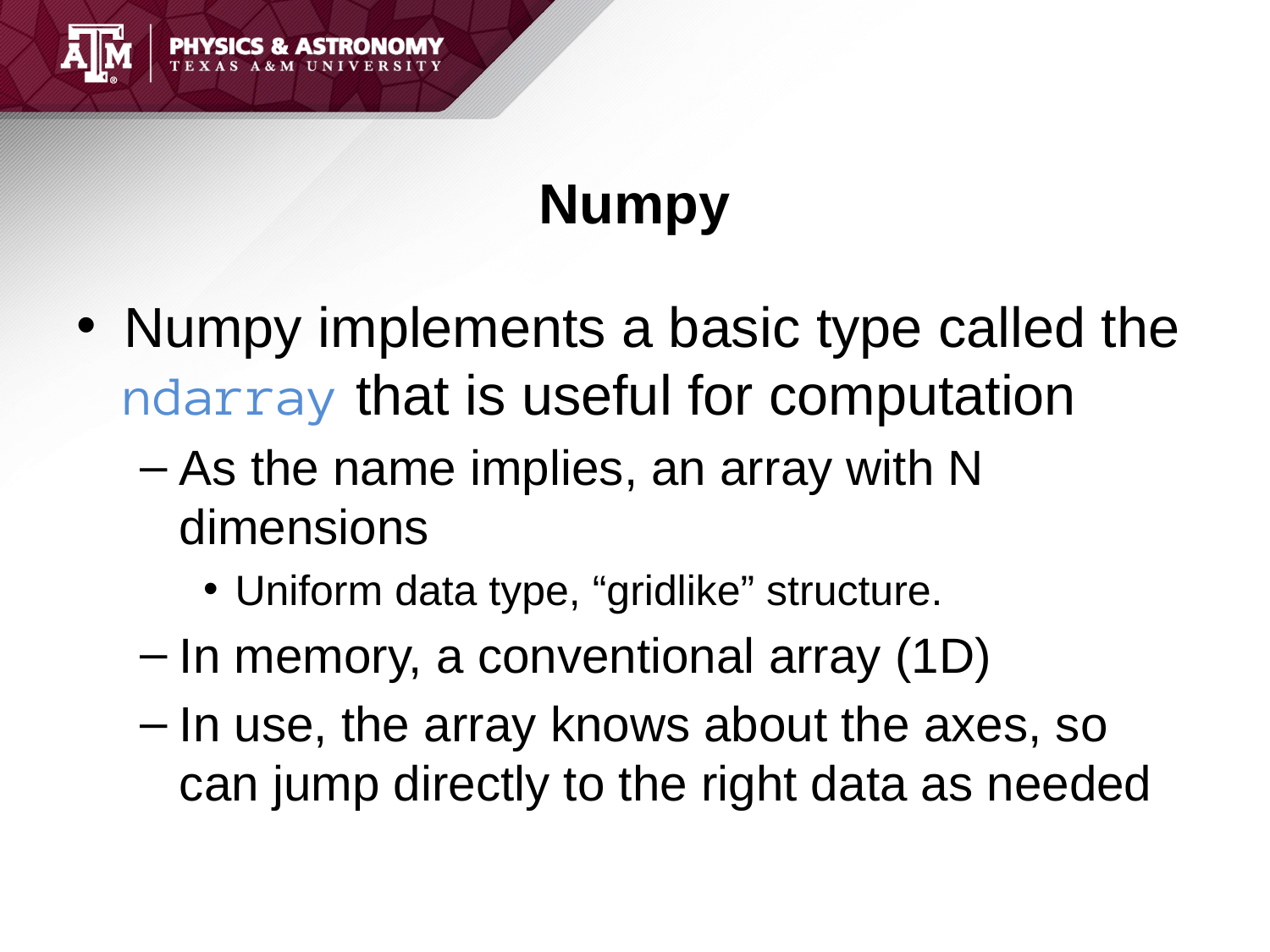

# Numpy
Numpy implements a basic type called the ndarray that is useful for computation
As the name implies, an array with N dimensions
Uniform data type, “gridlike” structure.
In memory, a conventional array (1D)
In use, the array knows about the axes, so can jump directly to the right data as needed